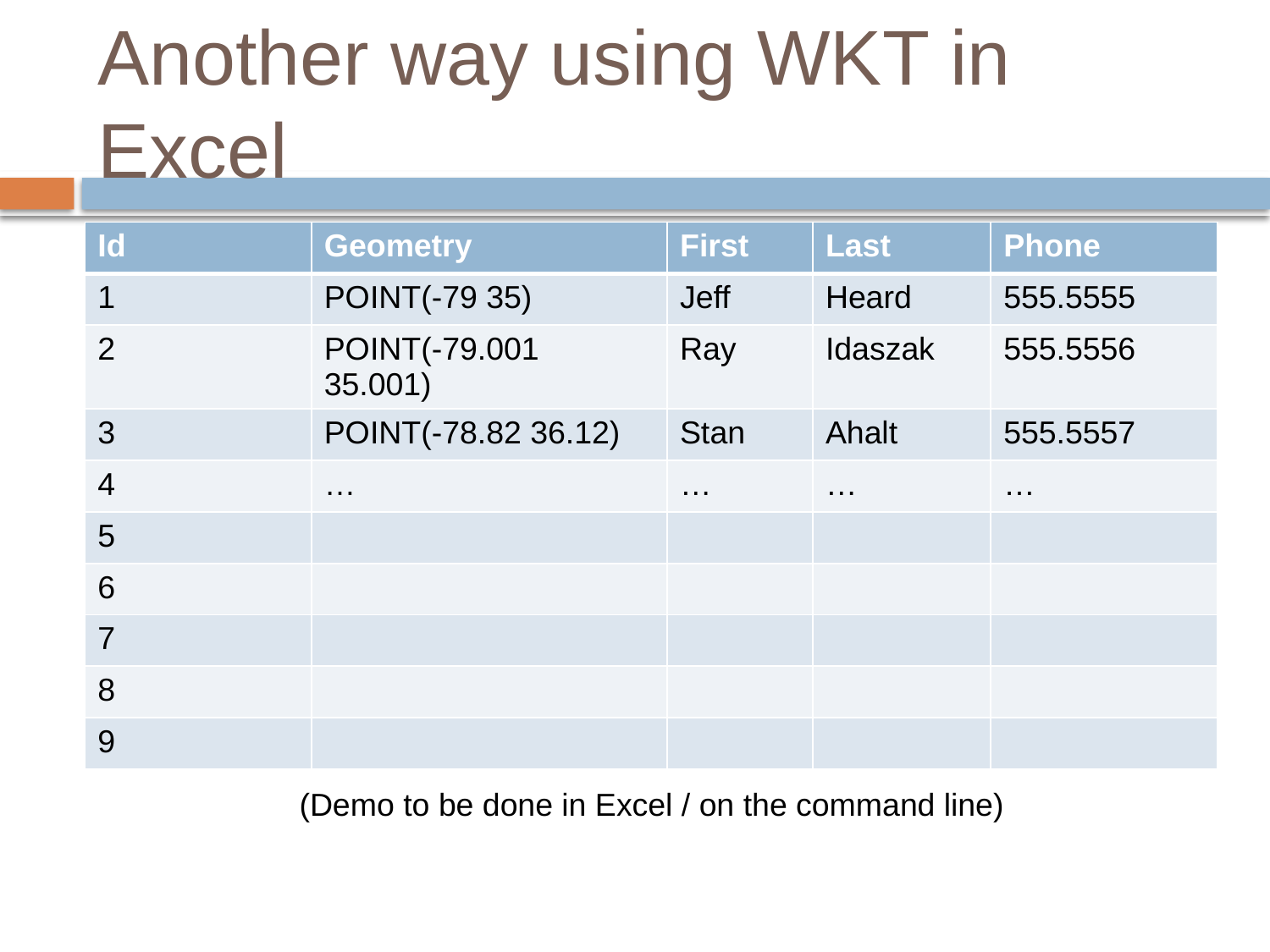

# Another way using WKT in Excel
| Id | Geometry | First | Last | Phone |
| --- | --- | --- | --- | --- |
| 1 | POINT(-79 35) | Jeff | Heard | 555.5555 |
| 2 | POINT(-79.001 35.001) | Ray | Idaszak | 555.5556 |
| 3 | POINT(-78.82 36.12) | Stan | Ahalt | 555.5557 |
| 4 | … | … | … | … |
| 5 |  |  |  |  |
| 6 |  |  |  |  |
| 7 |  |  |  |  |
| 8 |  |  |  |  |
| 9 |  |  |  |  |
(Demo to be done in Excel / on the command line)